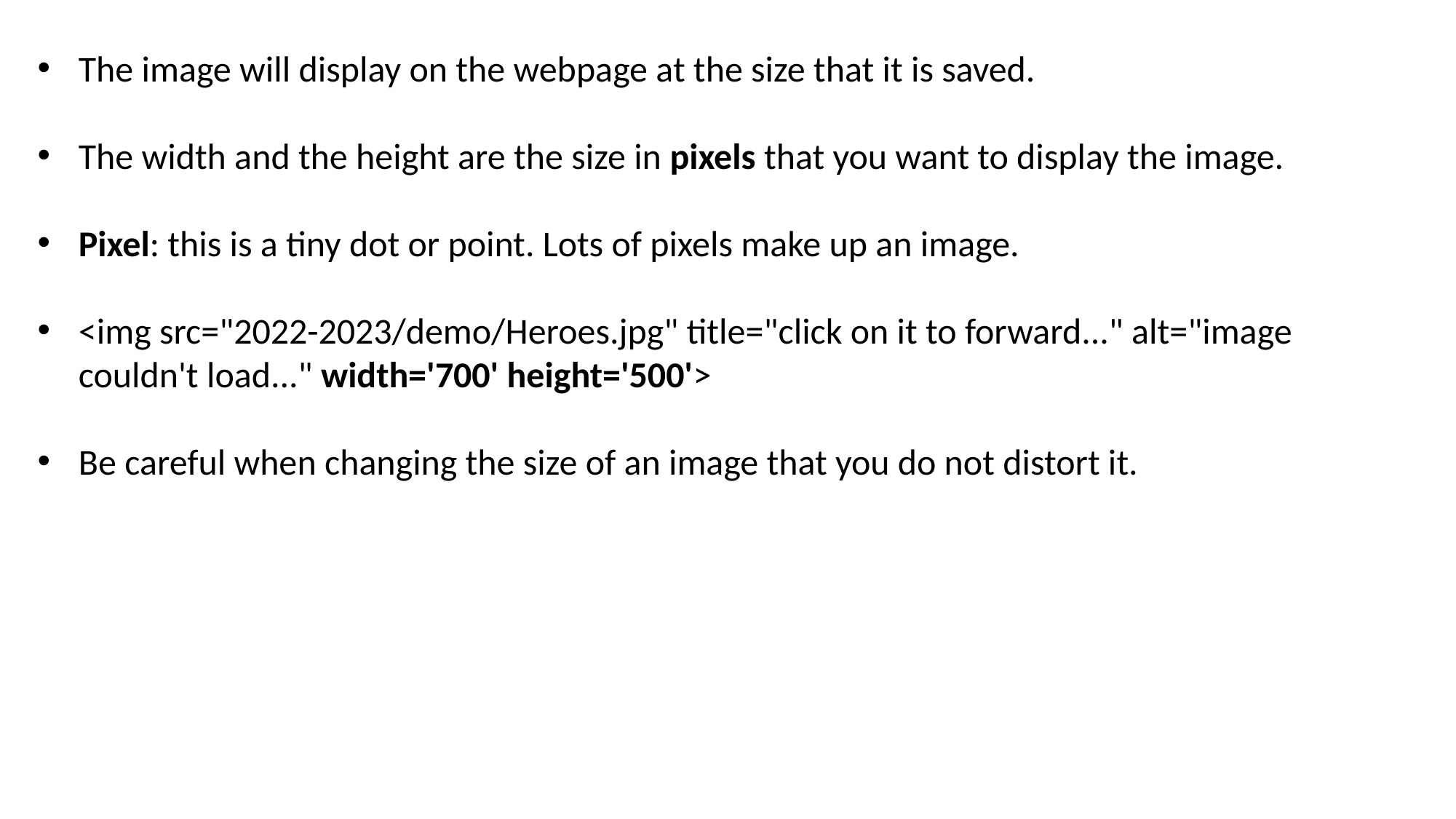

The image will display on the webpage at the size that it is saved.

The width and the height are the size in pixels that you want to display the image.

Pixel: this is a tiny dot or point. Lots of pixels make up an image.

<img src="2022-2023/demo/Heroes.jpg" title="click on it to forward..." alt="image couldn't load..." width='700' height='500'>

Be careful when changing the size of an image that you do not distort it.